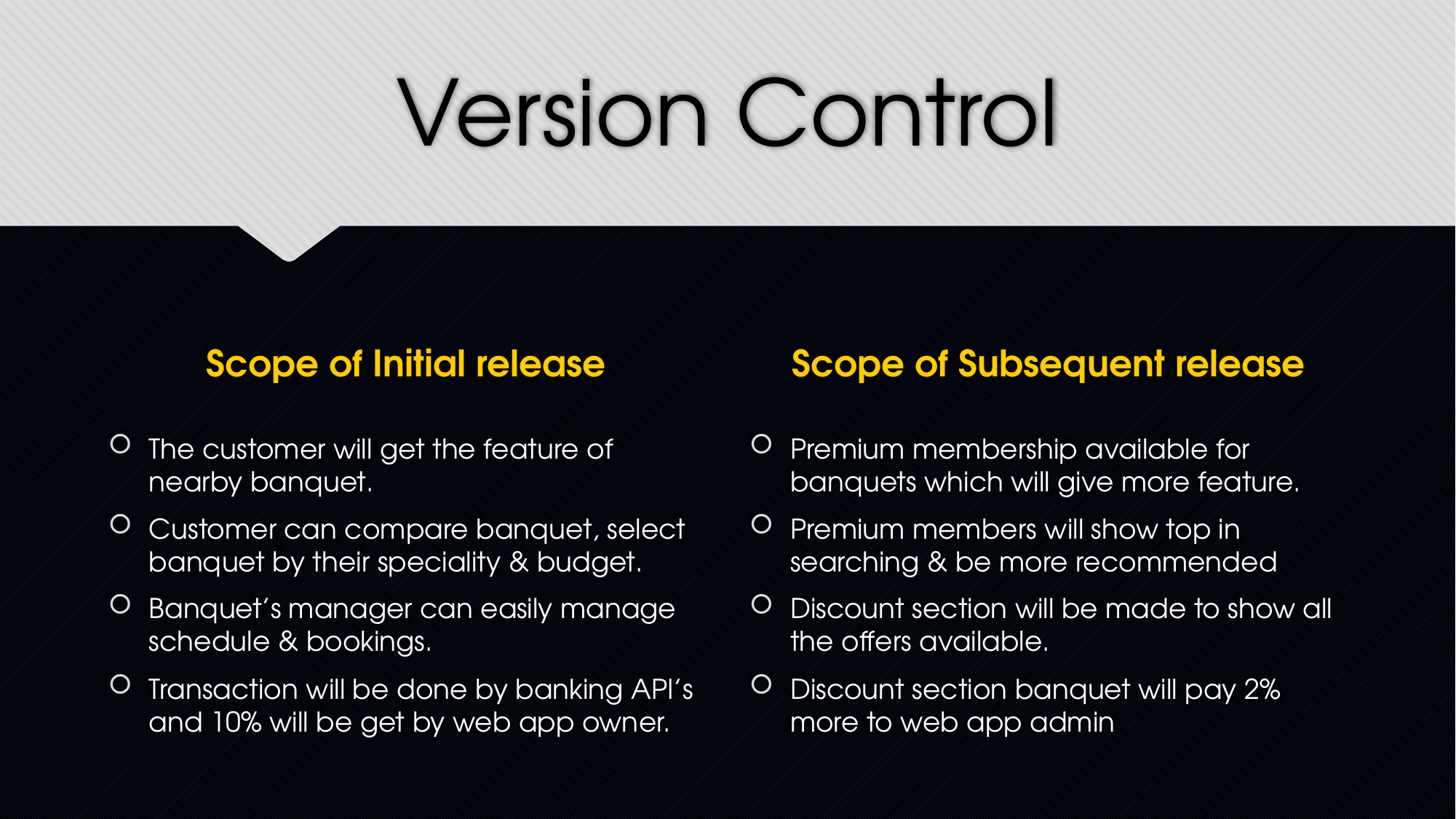

# Version Control
Scope of Initial release
Scope of Subsequent release

Premium membership available for banquets which will give more feature.
Premium members will show top in searching & be more recommended
Discount section will be made to show all the offers available.
Discount section banquet will pay 2% more to web app admin

The customer will get the feature of nearby banquet.
Customer can compare banquet, select banquet by their speciality & budget.
Banquet’s manager can easily manage schedule & bookings.
Transaction will be done by banking API’s and 10% will be get by web app owner.